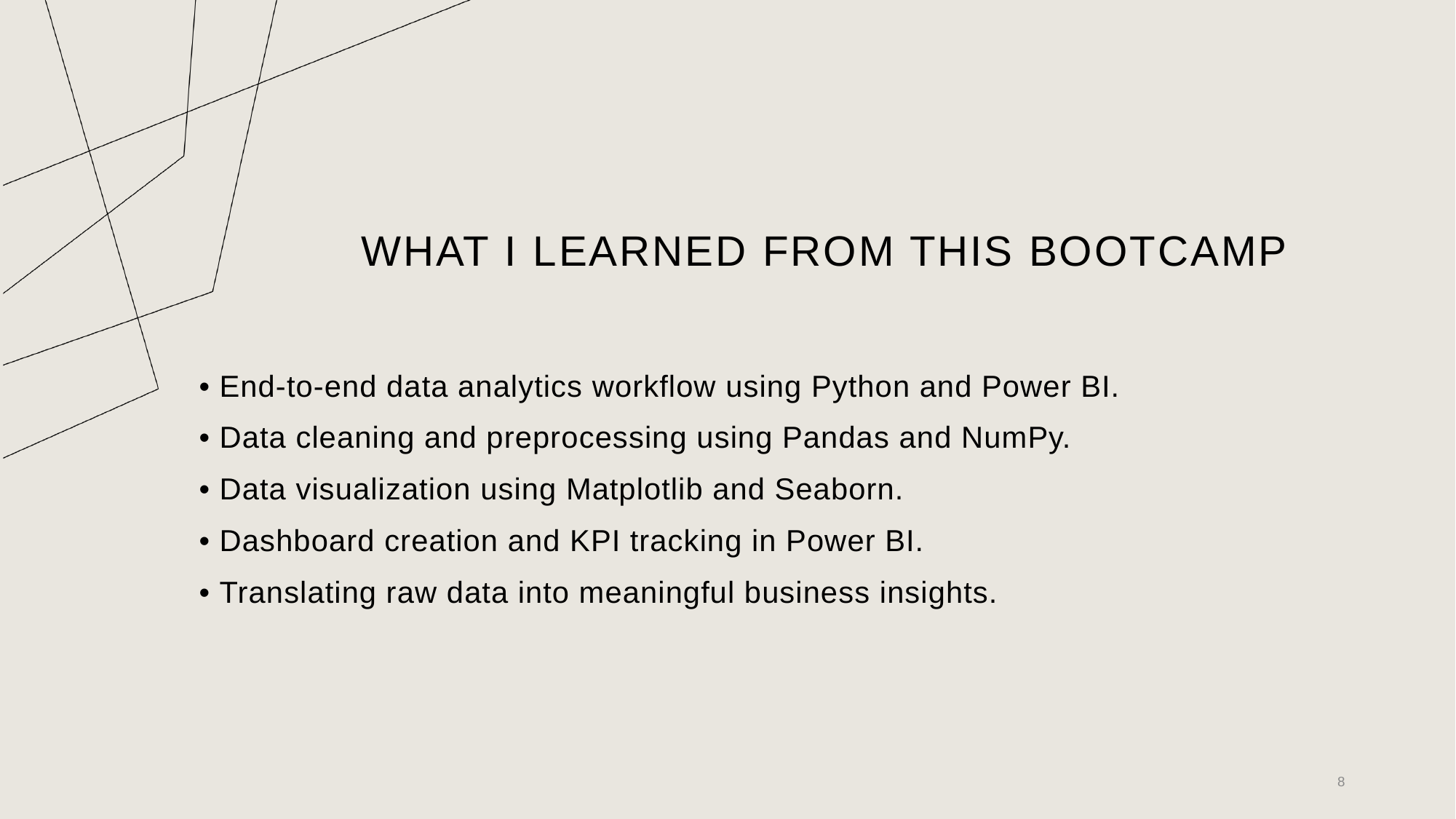

# What I Learned from This Bootcamp

• End-to-end data analytics workflow using Python and Power BI.
• Data cleaning and preprocessing using Pandas and NumPy.
• Data visualization using Matplotlib and Seaborn.
• Dashboard creation and KPI tracking in Power BI.
• Translating raw data into meaningful business insights.
8